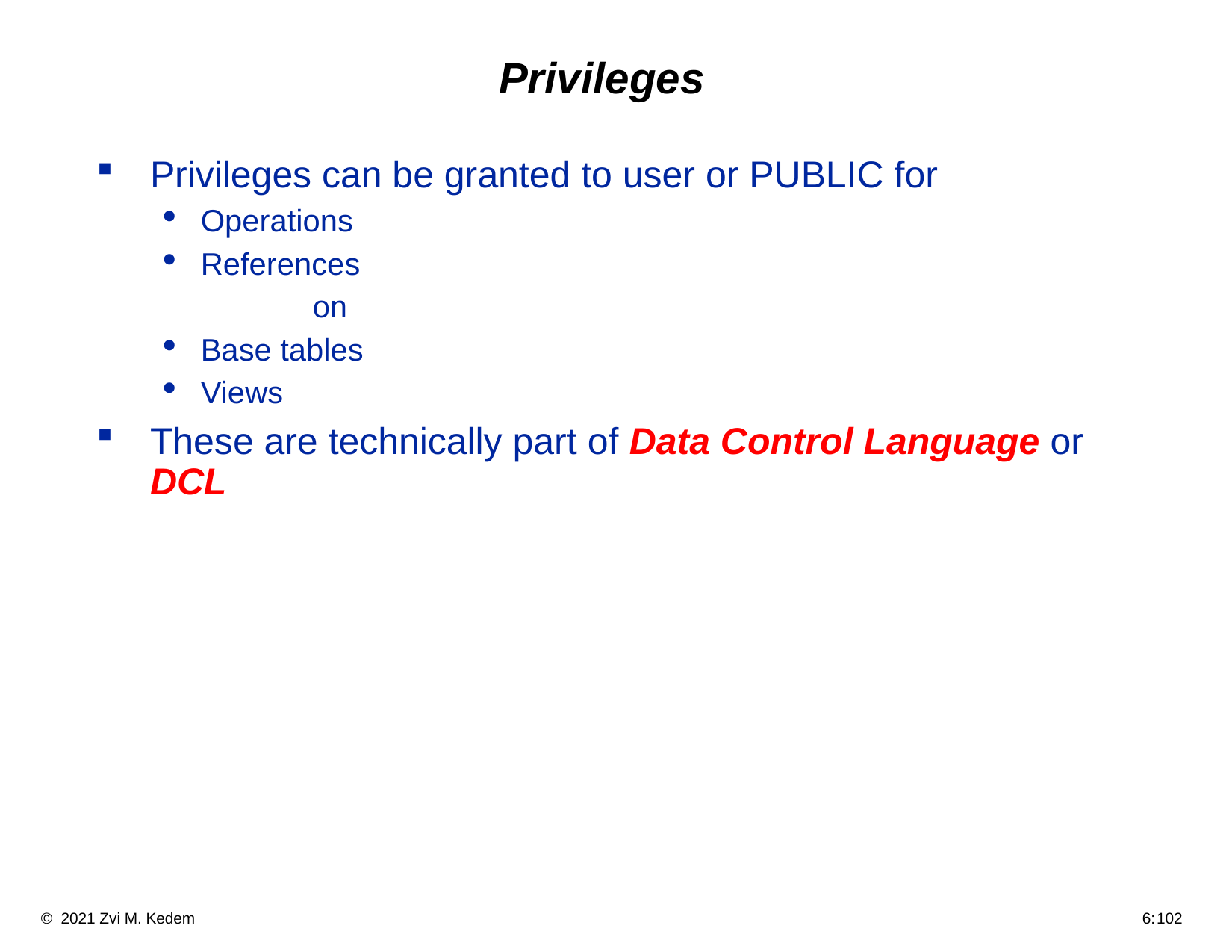

# Privileges
Privileges can be granted to user or PUBLIC for
Operations
References
		on
Base tables
Views
These are technically part of Data Control Language or DCL